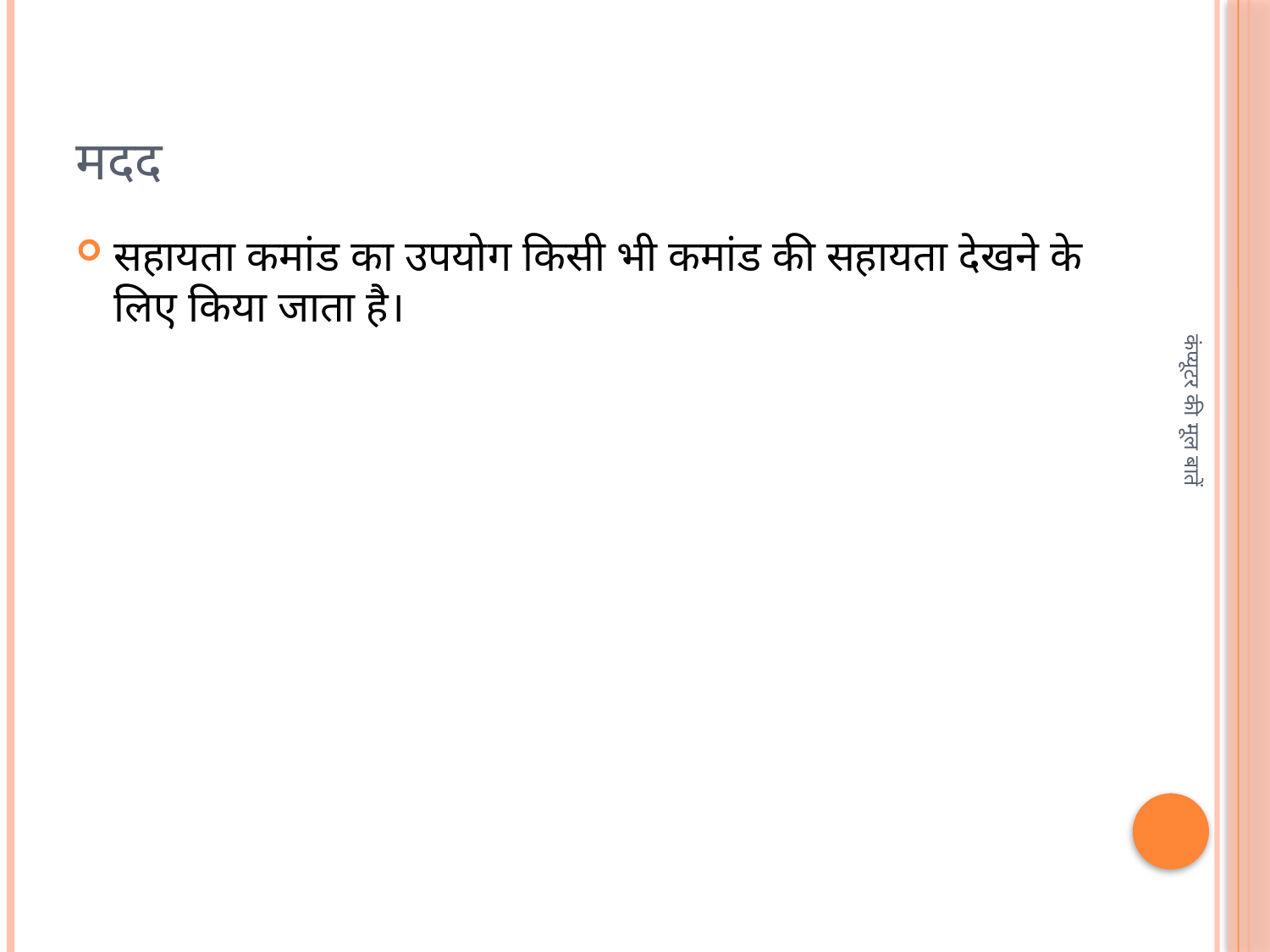

# मदद
सहायता कमांड का उपयोग किसी भी कमांड की सहायता देखने के लिए किया जाता है।

कंप्यूटर की मूल बातें
61